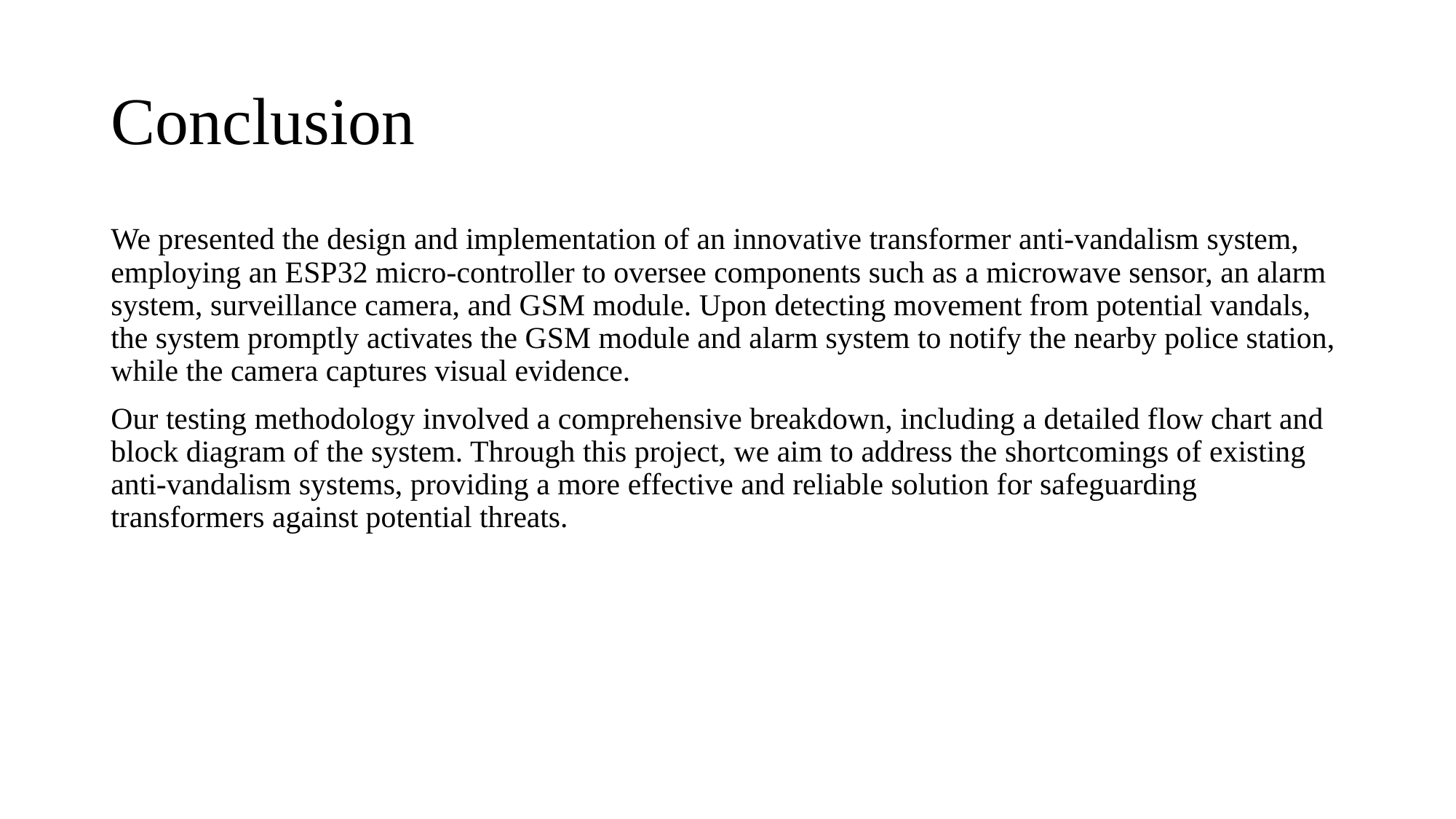

# Conclusion
We presented the design and implementation of an innovative transformer anti-vandalism system, employing an ESP32 micro-controller to oversee components such as a microwave sensor, an alarm system, surveillance camera, and GSM module. Upon detecting movement from potential vandals, the system promptly activates the GSM module and alarm system to notify the nearby police station, while the camera captures visual evidence.
Our testing methodology involved a comprehensive breakdown, including a detailed flow chart and block diagram of the system. Through this project, we aim to address the shortcomings of existing anti-vandalism systems, providing a more effective and reliable solution for safeguarding transformers against potential threats.